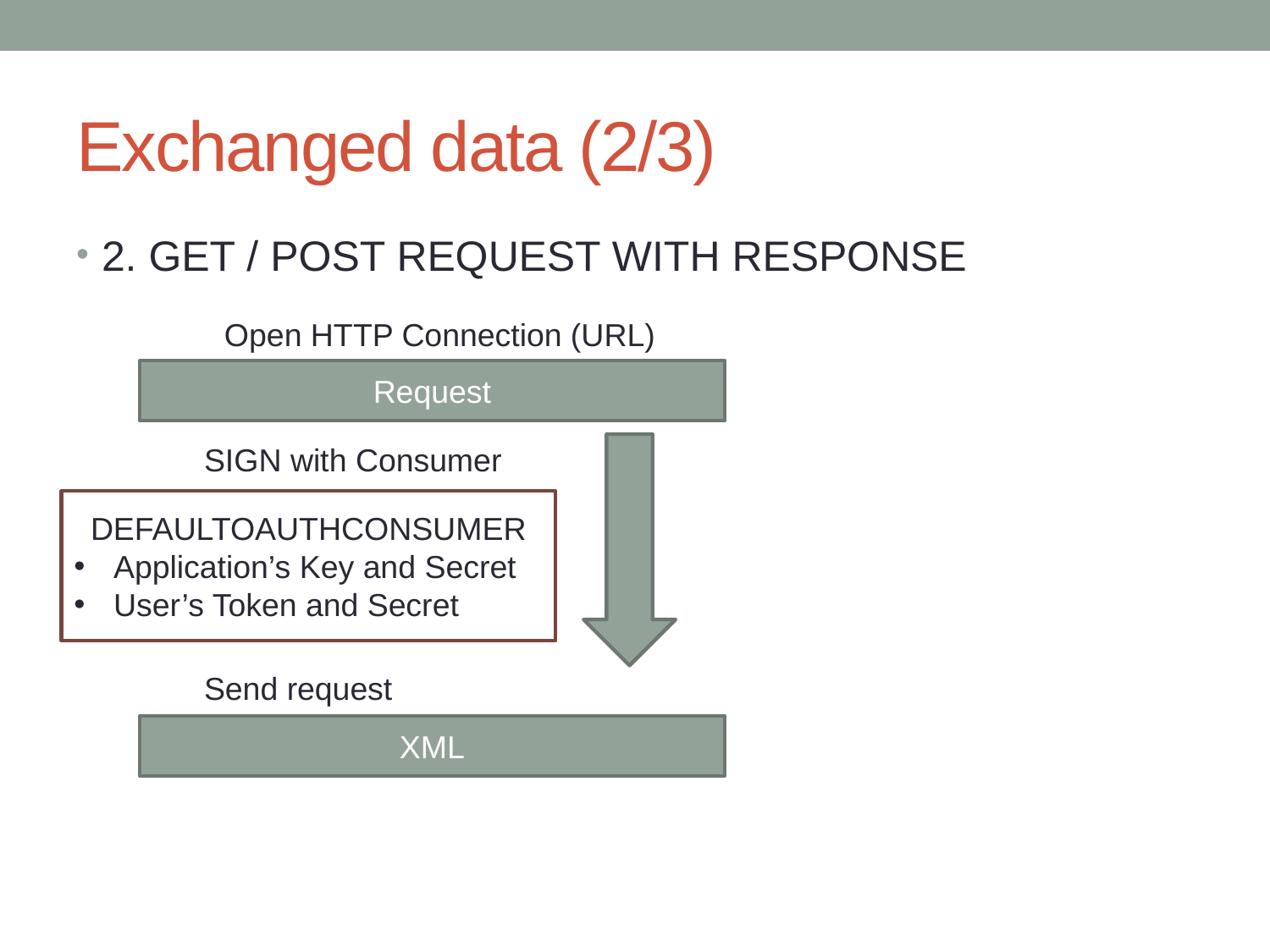

# Exchanged data (2/3)
2. GET / POST REQUEST WITH RESPONSE
Open HTTP Connection (URL)
Request
SIGN with Consumer

Send request

DEFAULTOAUTHCONSUMER
Application’s Key and Secret
User’s Token and Secret
XML